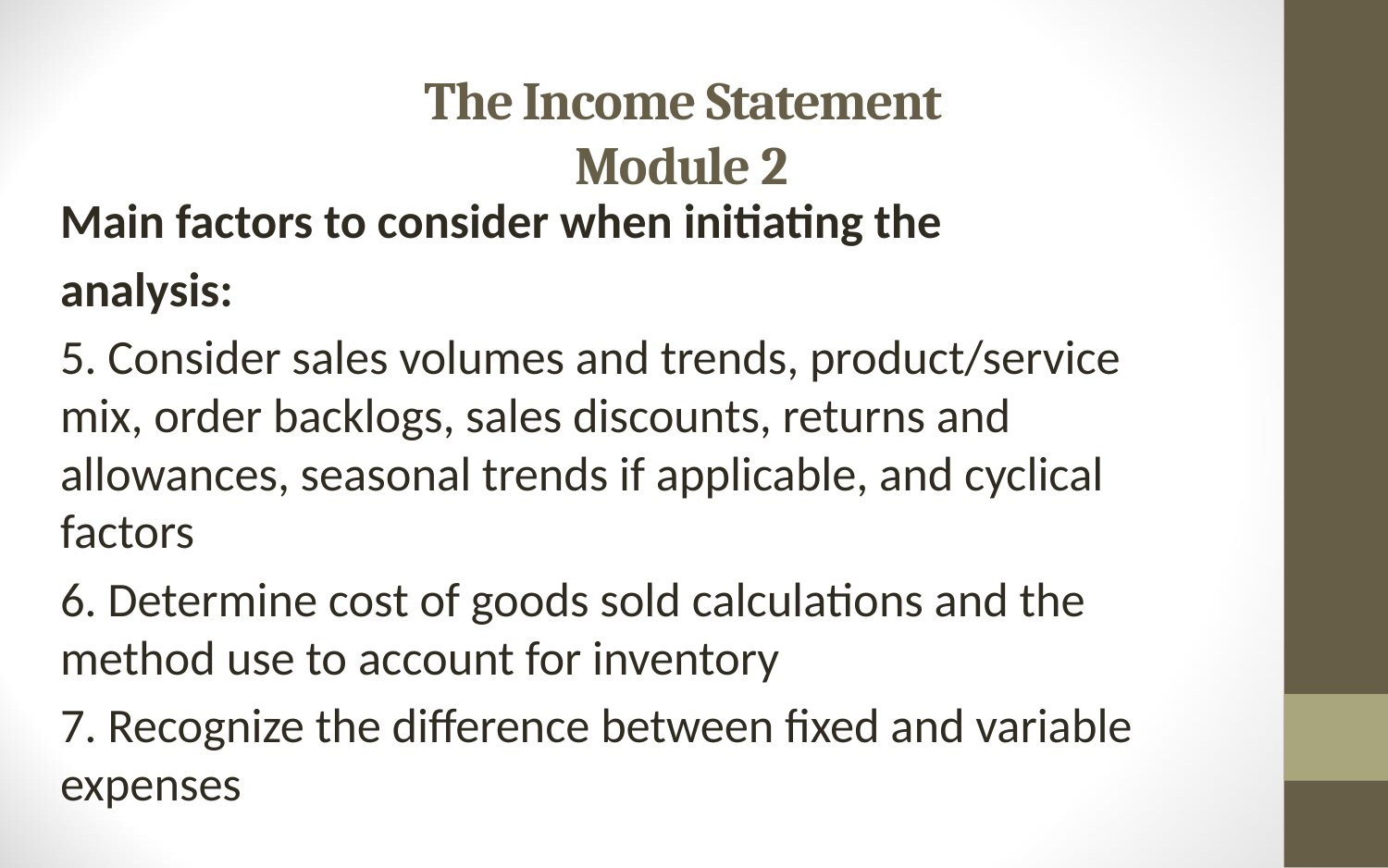

# The Income Statement Module 2
Main factors to consider when initiating the
analysis:
5. Consider sales volumes and trends, product/service mix, order backlogs, sales discounts, returns and allowances, seasonal trends if applicable, and cyclical factors
6. Determine cost of goods sold calculations and the method use to account for inventory
7. Recognize the difference between fixed and variable expenses